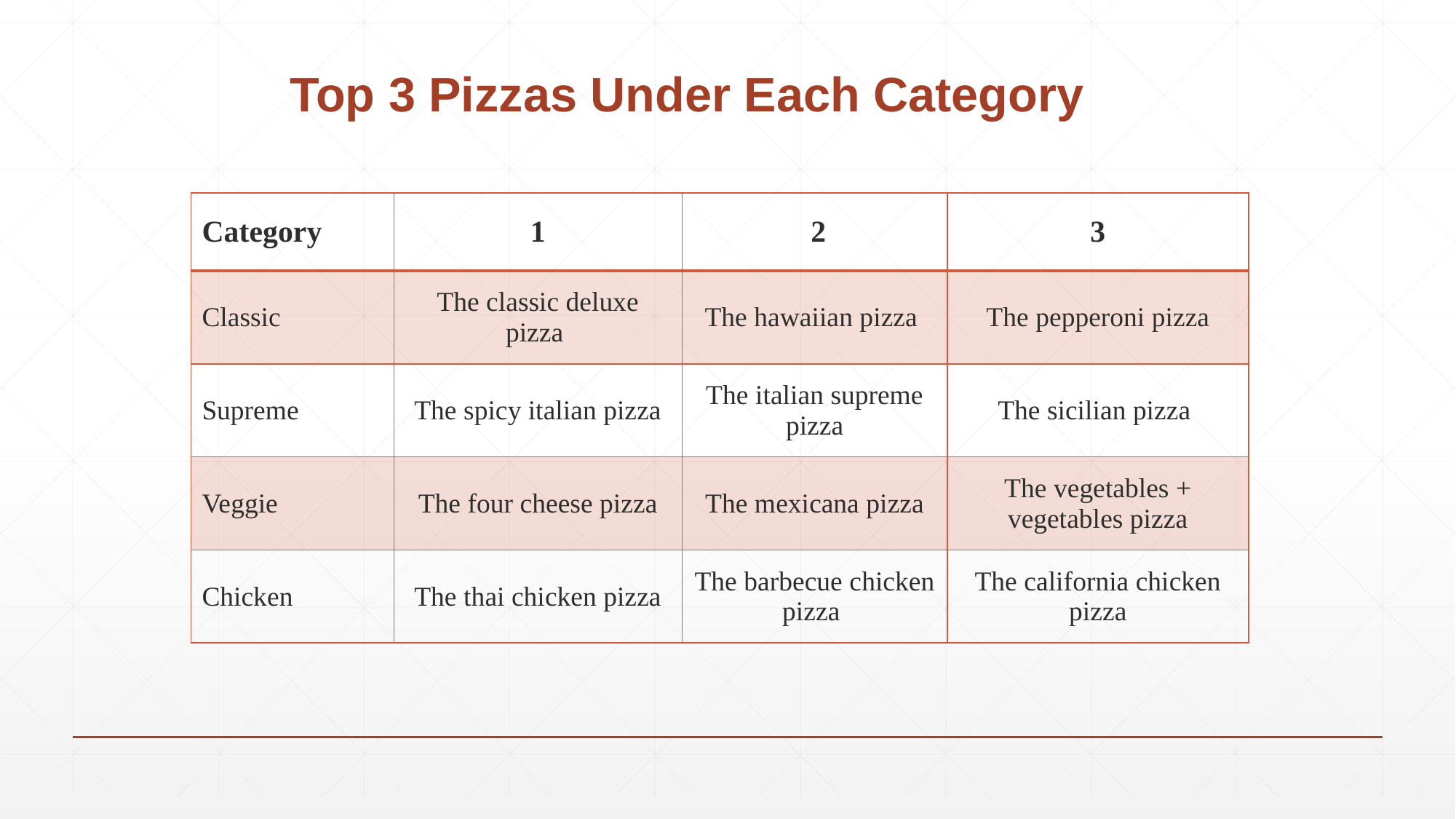

# Top 3 Pizzas Under Each Category
| Category | 1 | 2 | 3 |
| --- | --- | --- | --- |
| Classic | The classic deluxe pizza | The hawaiian pizza | The pepperoni pizza |
| Supreme | The spicy italian pizza | The italian supreme pizza | The sicilian pizza |
| Veggie | The four cheese pizza | The mexicana pizza | The vegetables + vegetables pizza |
| Chicken | The thai chicken pizza | The barbecue chicken pizza | The california chicken pizza |